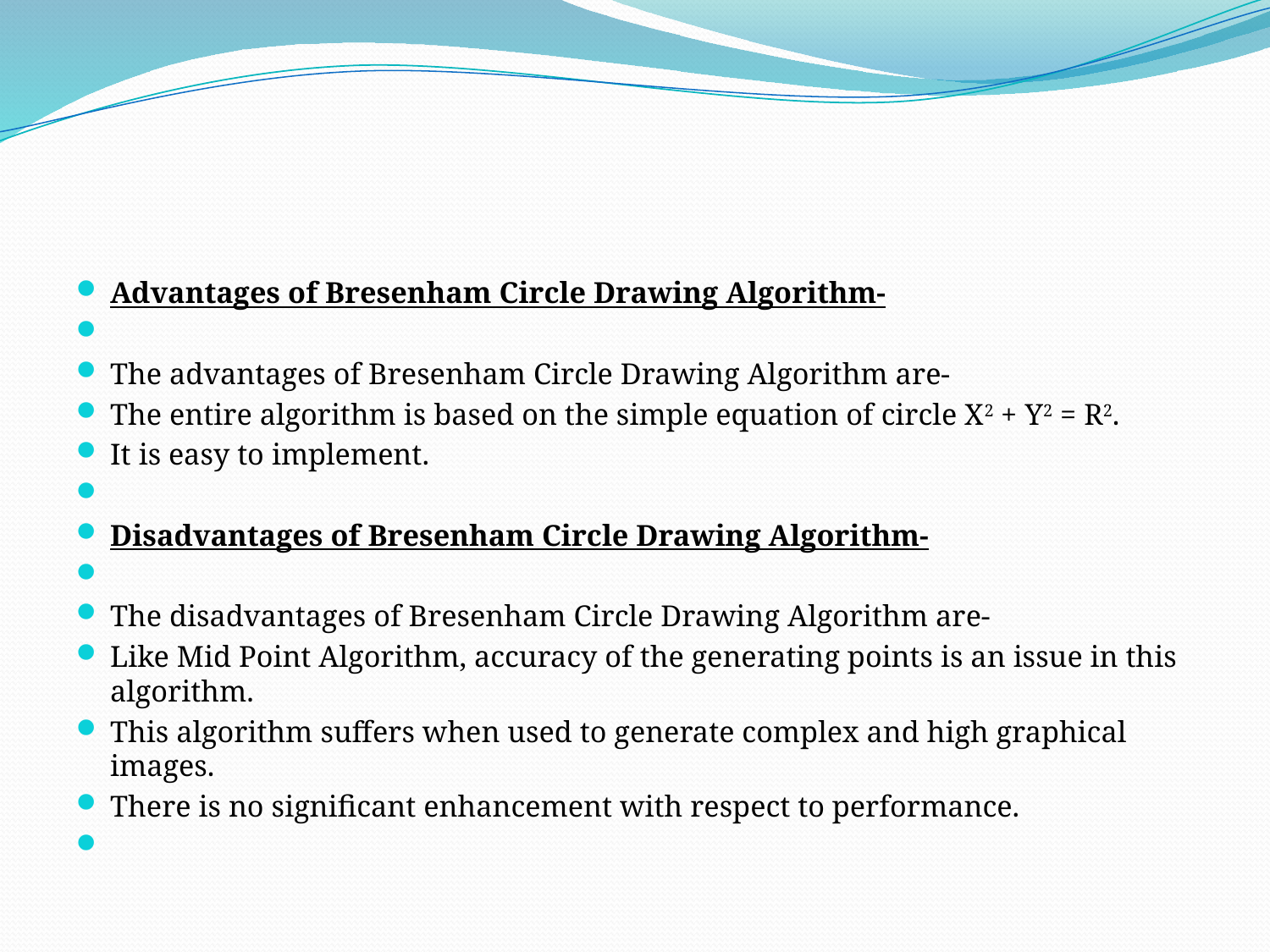

P0=5/4-r   1-r
Advantages of Bresenham Circle Drawing Algorithm-

The advantages of Bresenham Circle Drawing Algorithm are-
The entire algorithm is based on the simple equation of circle X2 + Y2 = R2.
It is easy to implement.

Disadvantages of Bresenham Circle Drawing Algorithm-

The disadvantages of Bresenham Circle Drawing Algorithm are-
Like Mid Point Algorithm, accuracy of the generating points is an issue in this algorithm.
This algorithm suffers when used to generate complex and high graphical images.
There is no significant enhancement with respect to performance.